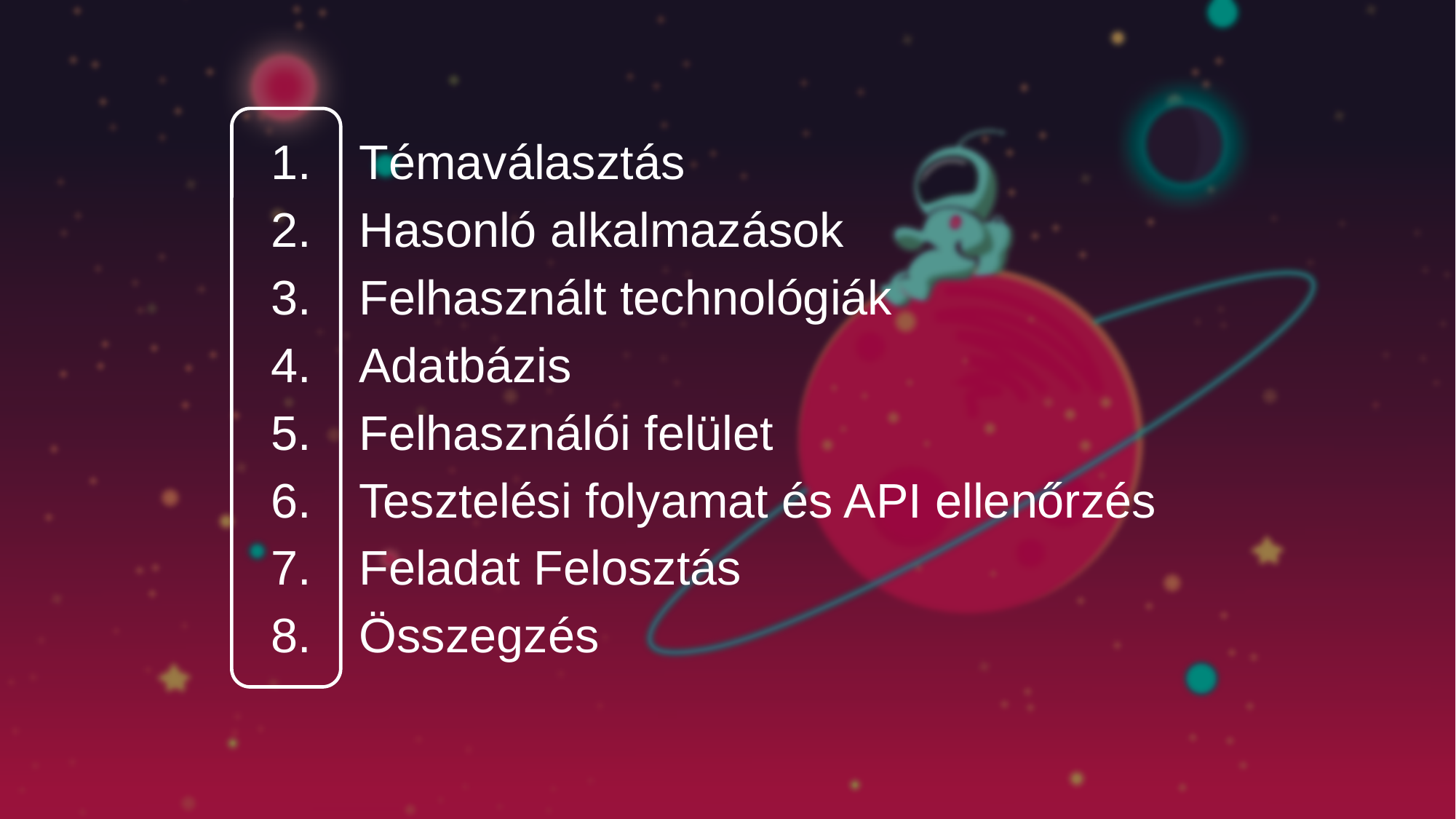

Témaválasztás
  Hasonló alkalmazások
  Felhasznált technológiák
  Adatbázis
  Felhasználói felület
  Tesztelési folyamat és API ellenőrzés
  Feladat Felosztás
  Összegzés